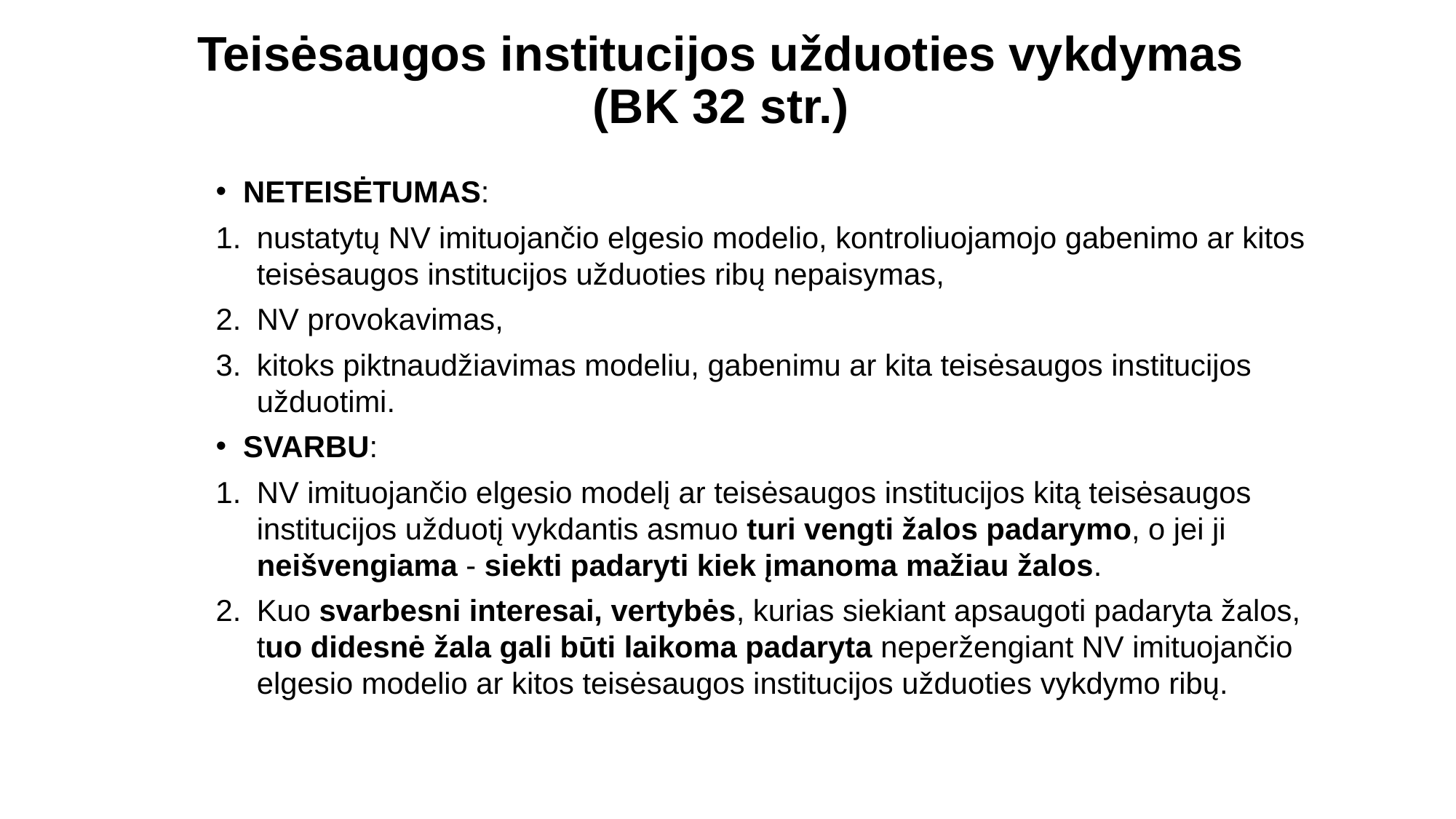

# Teisėsaugos institucijos užduoties vykdymas (BK 32 str.)
NETEISĖTUMAS:
nustatytų NV imituojančio elgesio modelio, kontroliuojamojo gabenimo ar kitos teisėsaugos institucijos užduoties ribų nepaisymas,
NV provokavimas,
kitoks piktnaudžiavimas modeliu, gabenimu ar kita teisėsaugos institucijos užduotimi.
SVARBU:
NV imituojančio elgesio modelį ar teisėsaugos institucijos kitą teisėsaugos institucijos užduotį vykdantis asmuo turi vengti žalos padarymo, o jei ji neišvengiama - siekti padaryti kiek įmanoma mažiau žalos.
Kuo svarbesni interesai, vertybės, kurias siekiant apsaugoti padaryta žalos, tuo didesnė žala gali būti laikoma padaryta neperžengiant NV imituojančio elgesio modelio ar kitos teisėsaugos institucijos užduoties vykdymo ribų.